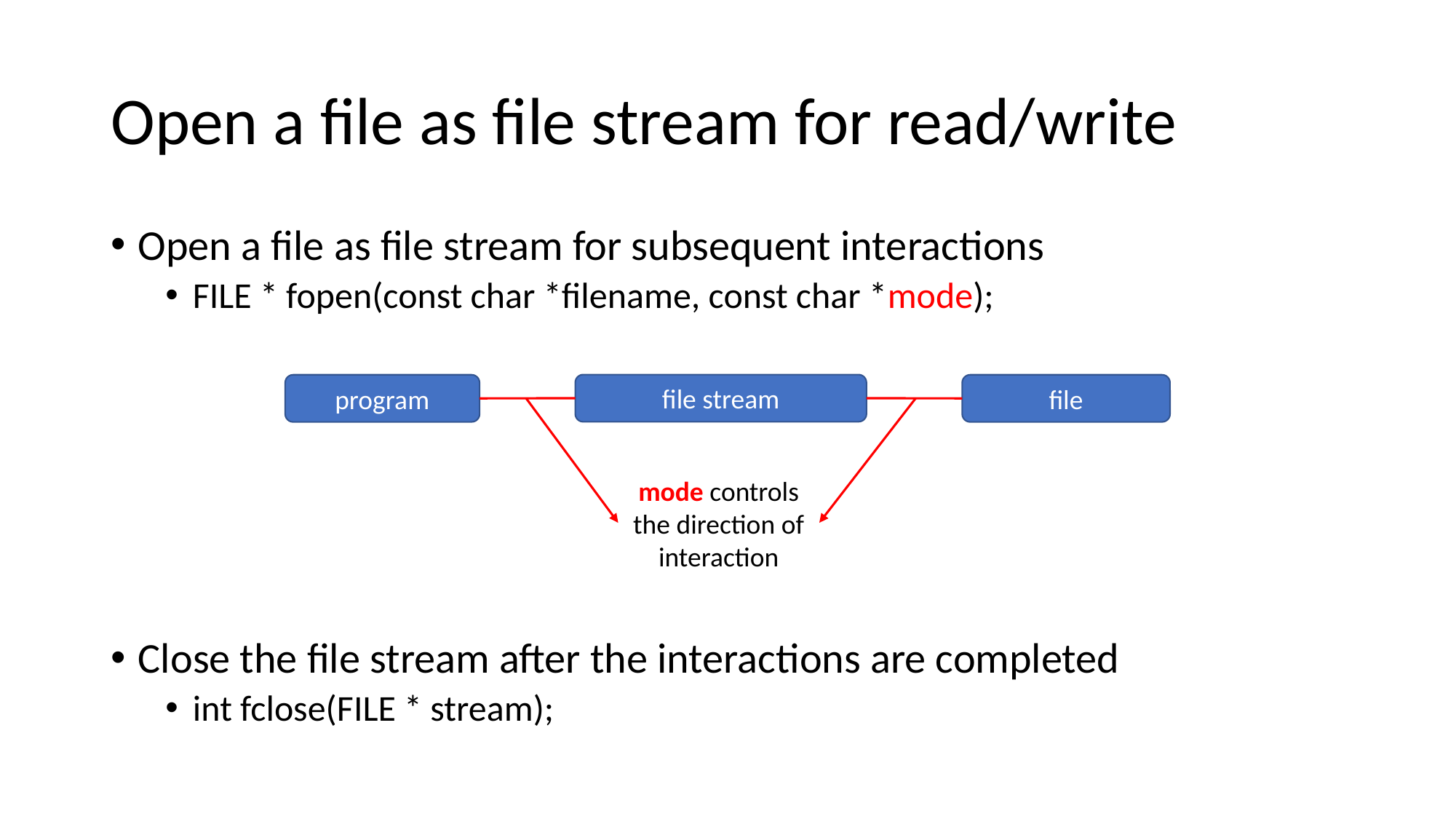

# Open a file as file stream for read/write
Open a file as file stream for subsequent interactions
FILE * fopen(const char *filename, const char *mode);

Close the file stream after the interactions are completed
int fclose(FILE * stream);
file stream
program
file
mode controls the direction of interaction